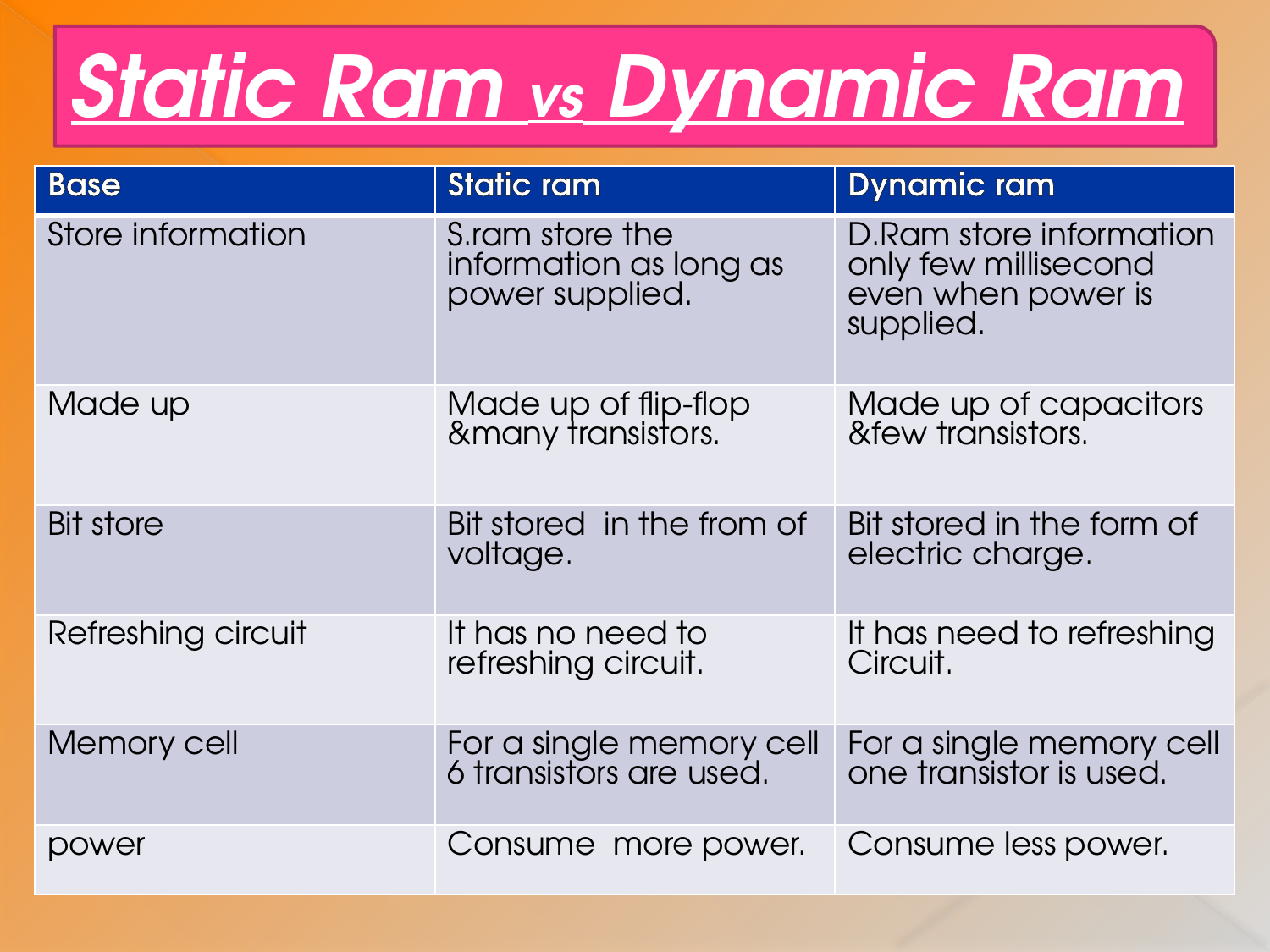

Static Ram vs Dynamic Ram
| Base | Static ram | Dynamic ram |
| --- | --- | --- |
| Store information | S.ram store the information as long as power supplied. | D.Ram store information only few millisecond even when power is supplied. |
| Made up | Made up of flip-flop &many transistors. | Made up of capacitors &few transistors. |
| Bit store | Bit stored in the from of voltage. | Bit stored in the form of electric charge. |
| Refreshing circuit | It has no need to refreshing circuit. | It has need to refreshing Circuit. |
| Memory cell | For a single memory cell 6 transistors are used. | For a single memory cell one transistor is used. |
| power | Consume more power. | Consume less power. |